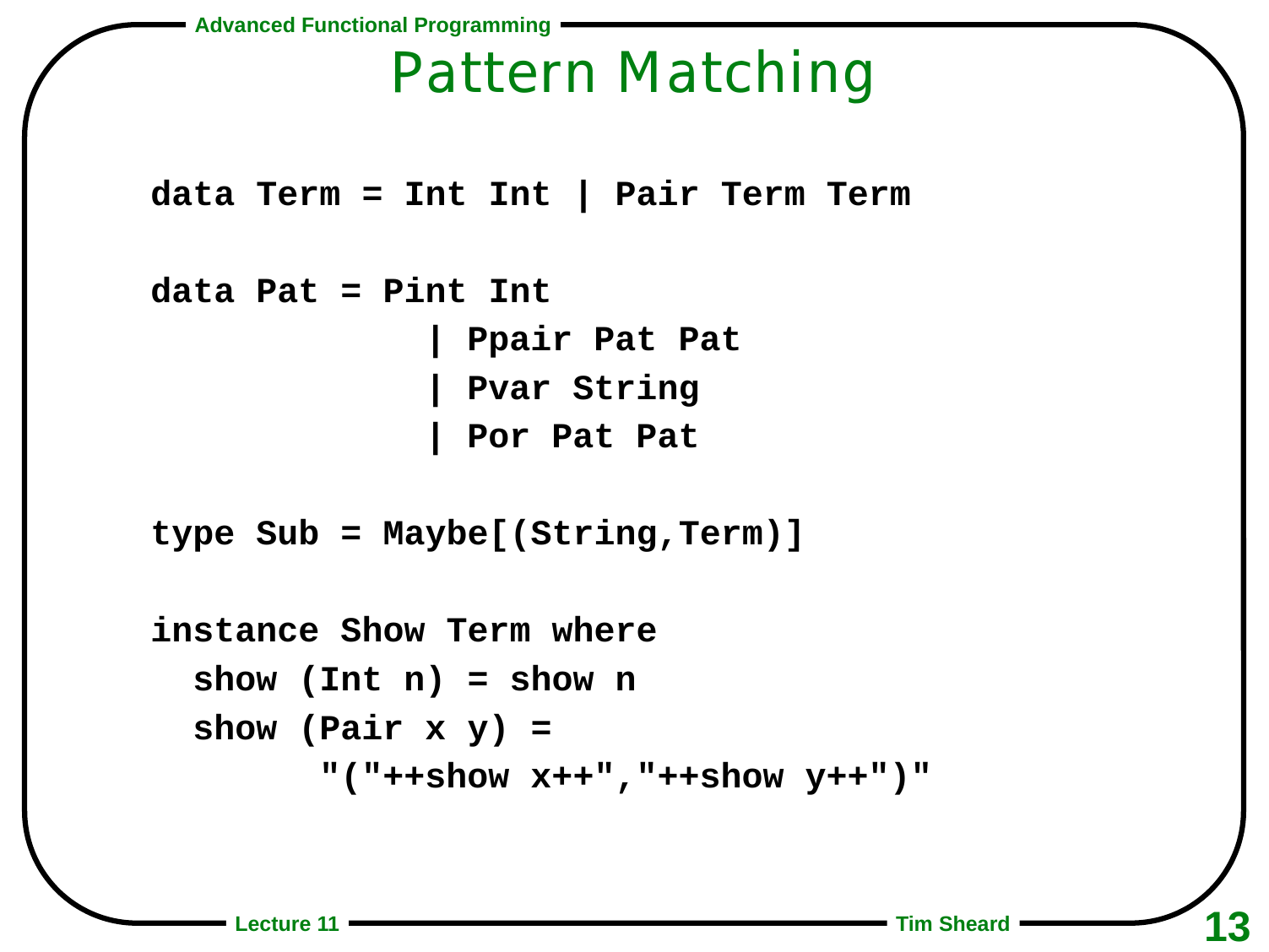

# Pattern Matching
data Term = Int Int | Pair Term Term

data Pat = Pint Int
             | Ppair Pat Pat
             | Pvar String
             | Por Pat Pat

type Sub = Maybe[(String,Term)]

instance Show Term where
  show (Int n) = show n
  show (Pair x y) =
        "("++show x++","++show y++")"